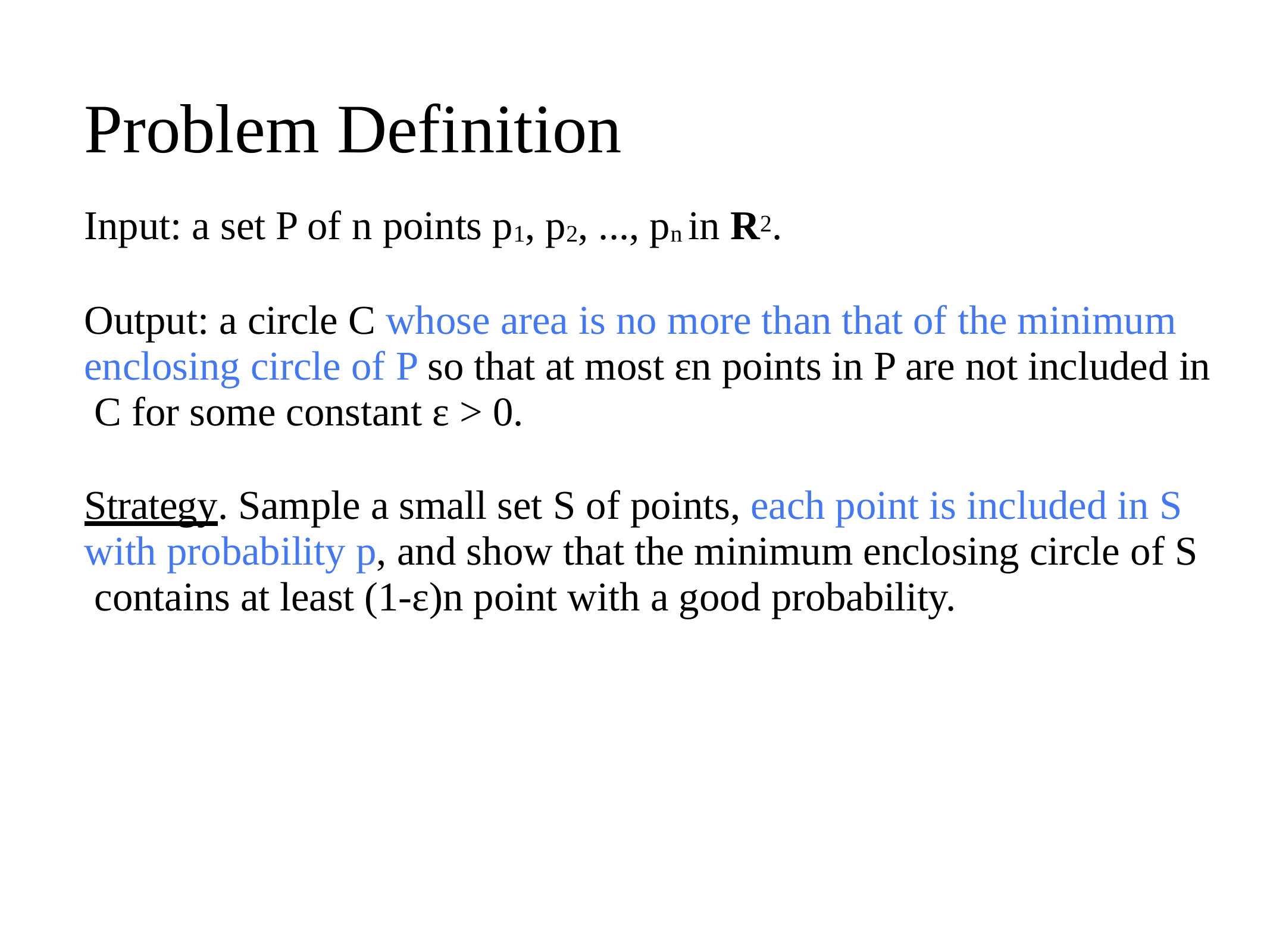

# Problem Definition
Input: a set P of n points p1, p2, ..., pn in R2.

Output: a circle C whose area is no more than that of the minimum  enclosing circle of P so that at most εn points in P are not included in  C for some constant ε > 0.

Strategy. Sample a small set S of points, each point is included in S  with probability p, and show that the minimum enclosing circle of S  contains at least (1-ε)n point with a good probability.